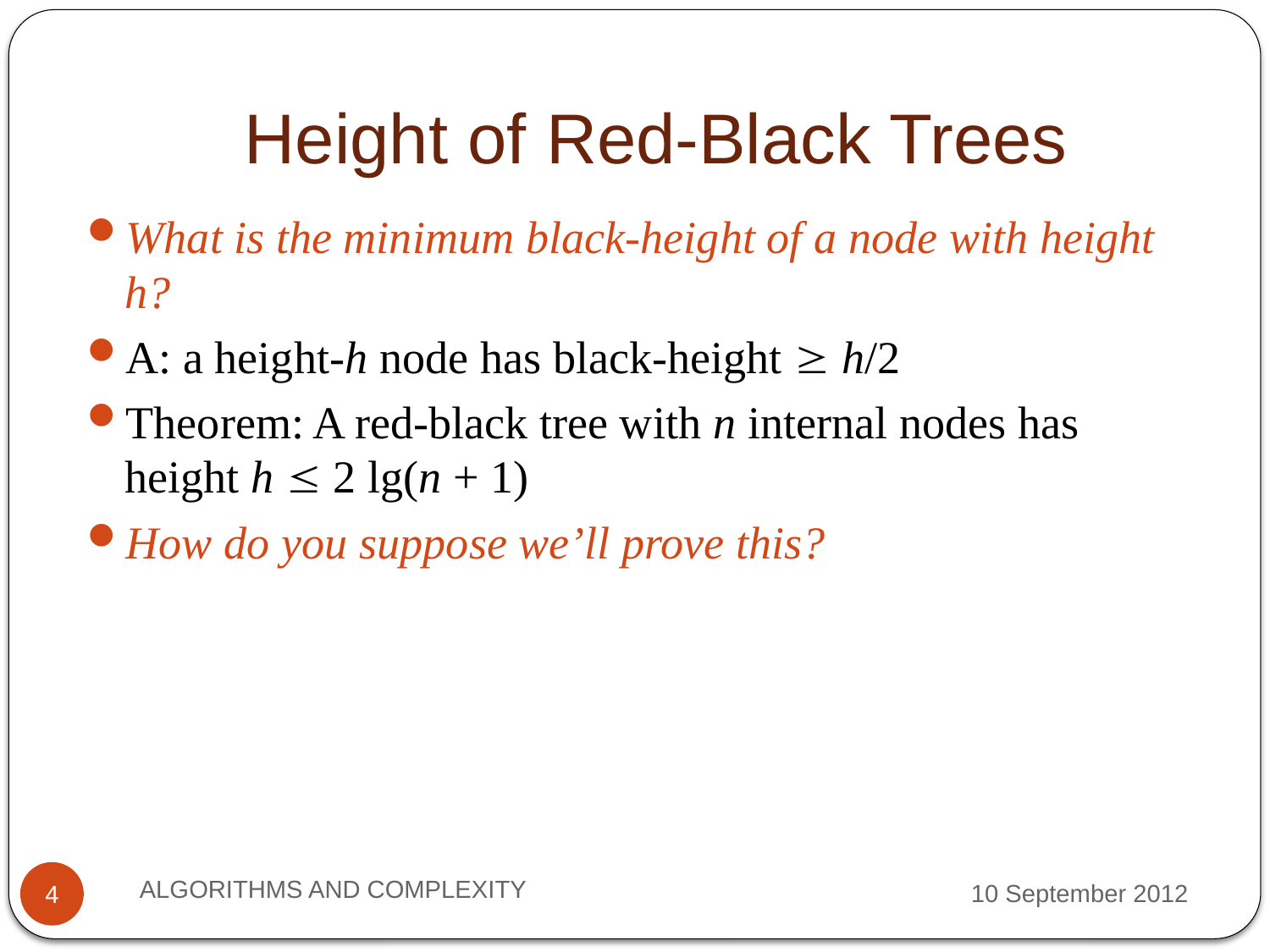

# Height of Red-Black Trees
What is the minimum black-height of a node with height h?
A: a height-h node has black-height ≥ h/2
Theorem: A red-black tree with n internal nodes has height h ≤ 2 lg(n + 1)
How do you suppose we’ll prove this?

ALGORITHMS AND COMPLEXITY
10 September 2012
4